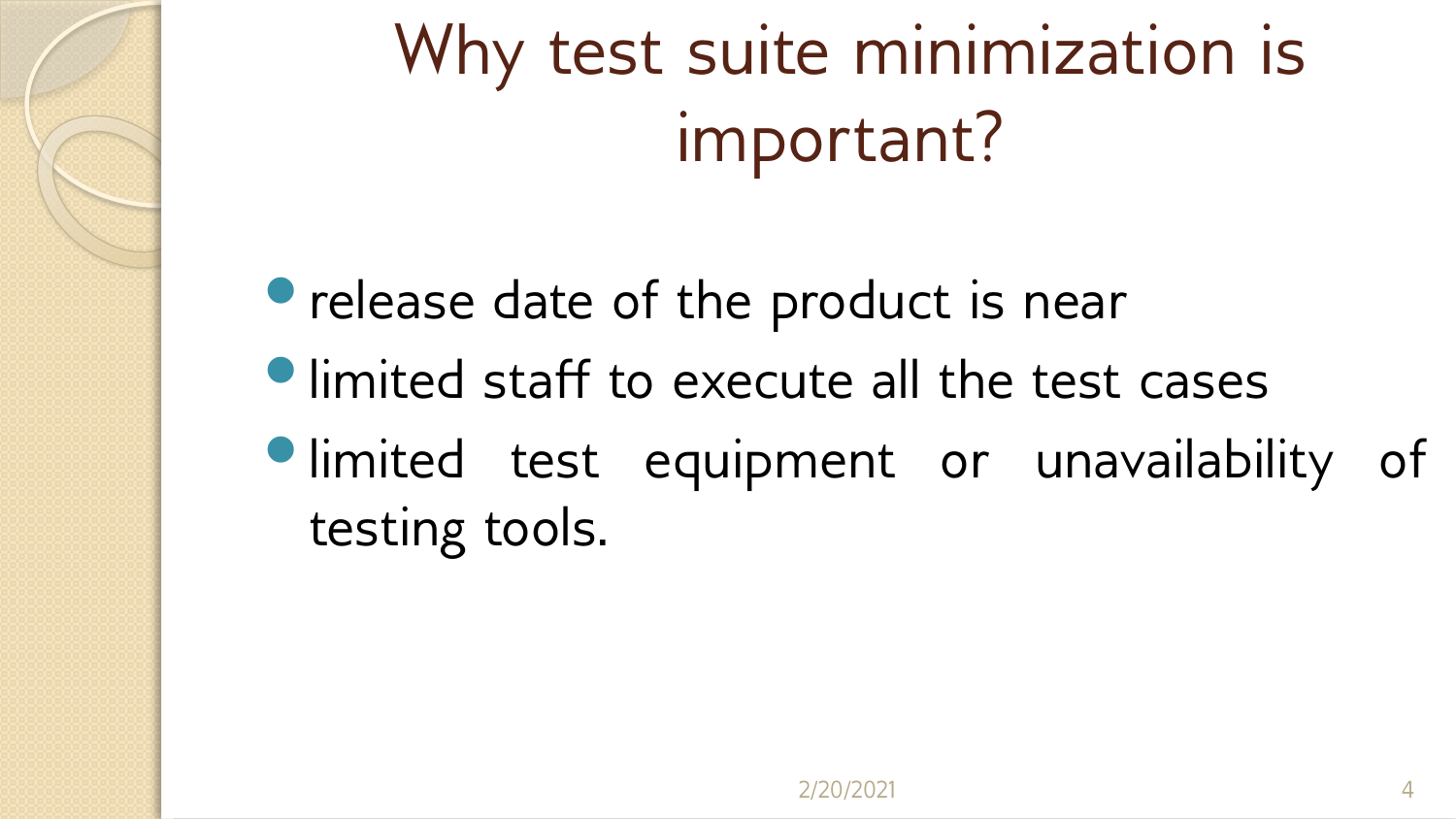

# Why test suite minimization is important?
release date of the product is near
limited staff to execute all the test cases
limited test equipment or unavailability of testing tools.

2/20/2021
4